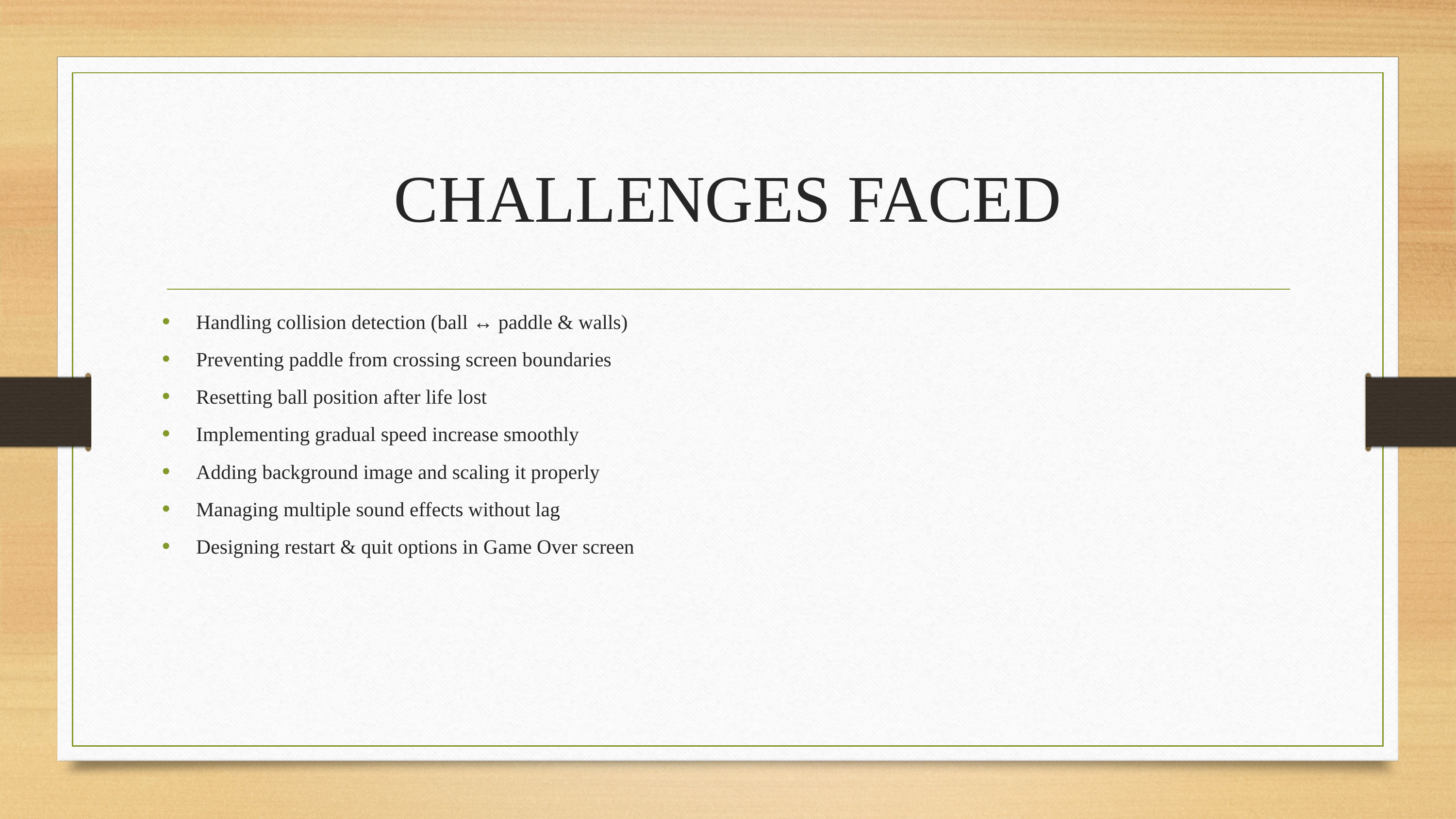

# CHALLENGES FACED
Handling collision detection (ball ↔ paddle & walls)
Preventing paddle from crossing screen boundaries
Resetting ball position after life lost
Implementing gradual speed increase smoothly
Adding background image and scaling it properly
Managing multiple sound effects without lag
Designing restart & quit options in Game Over screen